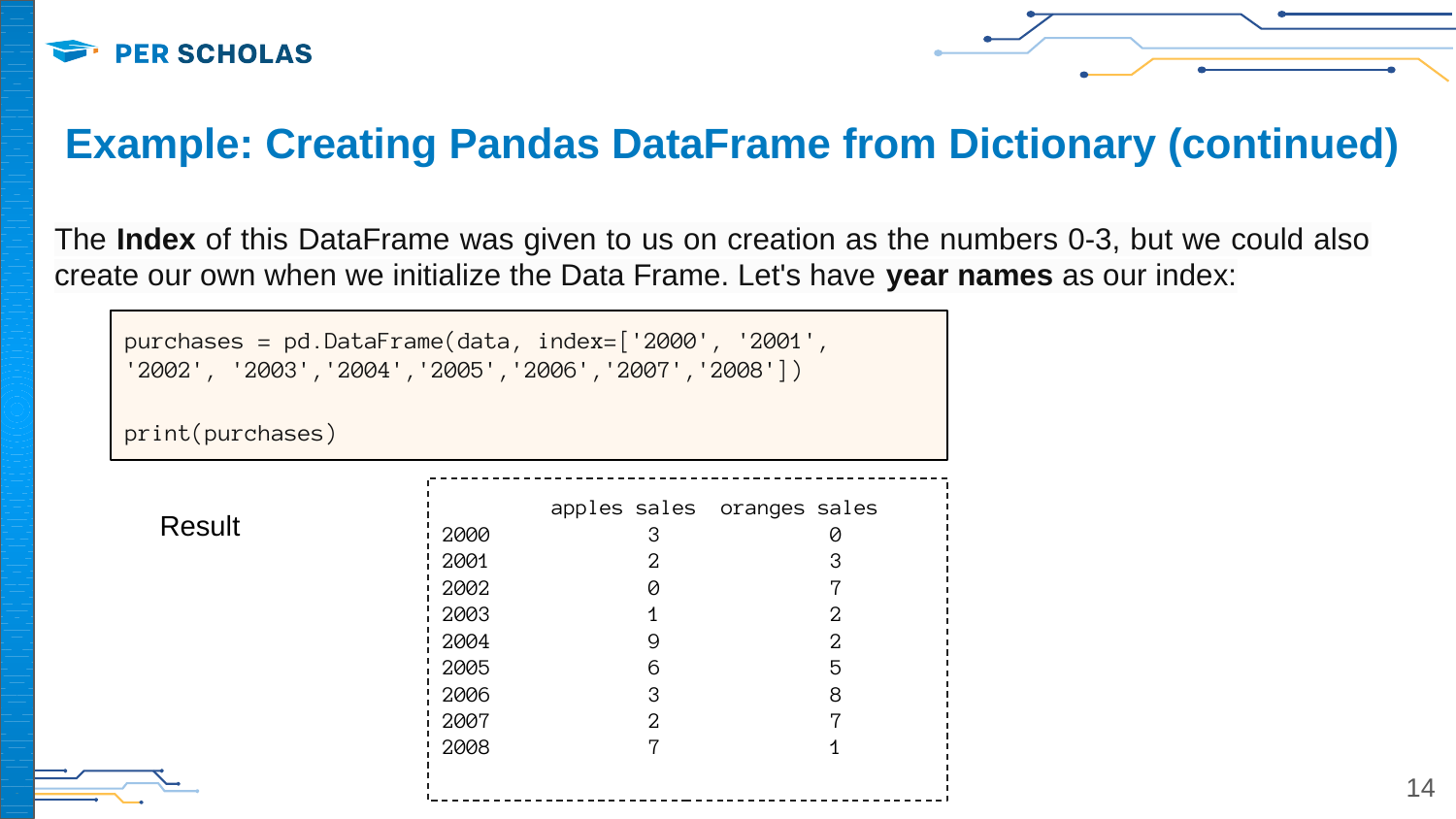

# Example: Creating Pandas DataFrame from Dictionary (continued)

The Index of this DataFrame was given to us on creation as the numbers 0-3, but we could also create our own when we initialize the Data Frame. Let's have year names as our index:
purchases = pd.DataFrame(data, index=['2000', '2001', '2002', '2003','2004','2005','2006','2007','2008'])

print(purchases)
         apples sales  oranges sales
2000             3              0
2001             2              3
2002             0              7
2003             1              2
2004             9              2
2005             6              5
2006             3              8
2007             2              7
2008             7              1

Result
14